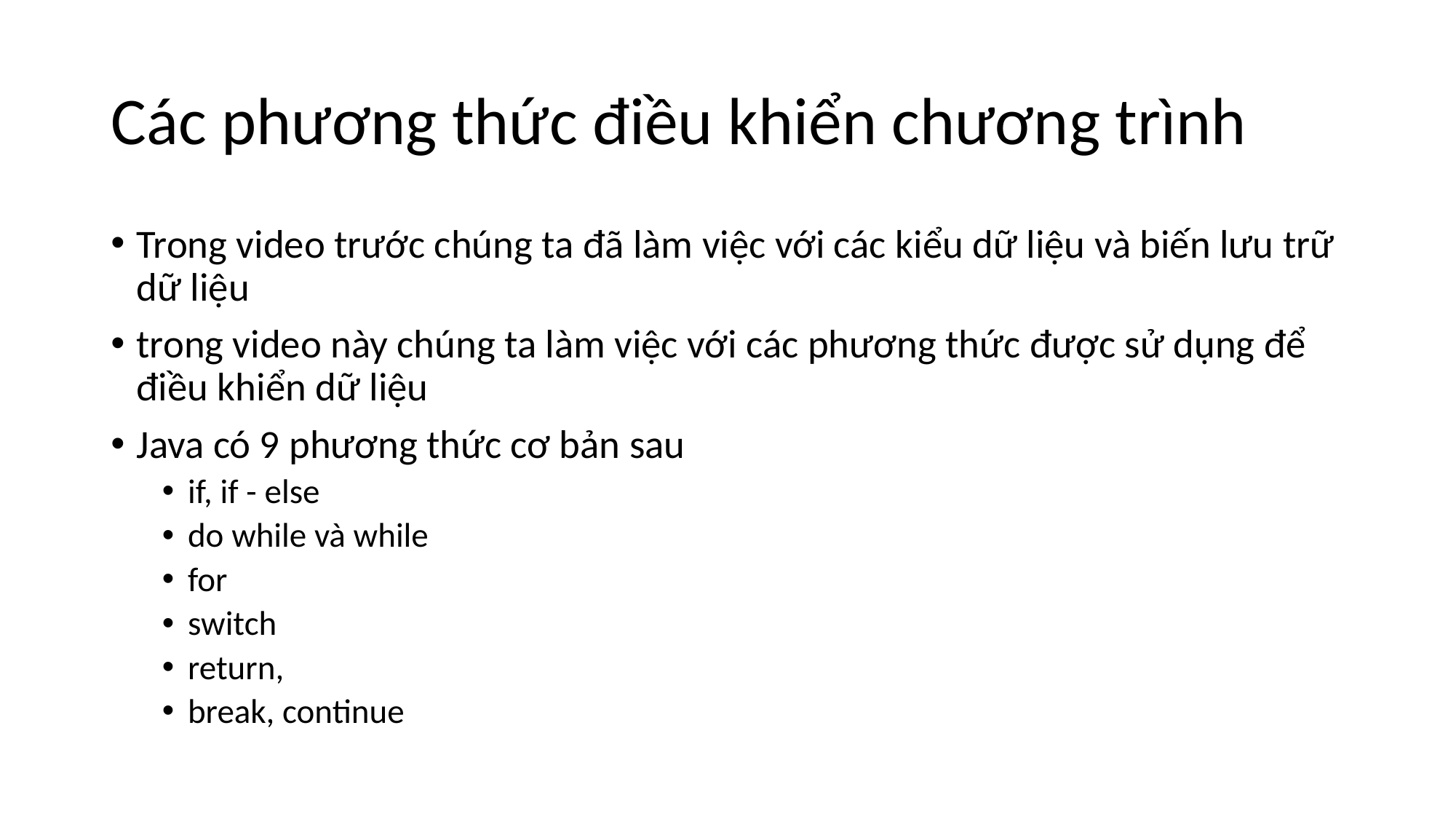

# Các phương thức điều khiển chương trình
Trong video trước chúng ta đã làm việc với các kiểu dữ liệu và biến lưu trữ dữ liệu
trong video này chúng ta làm việc với các phương thức được sử dụng để điều khiển dữ liệu
Java có 9 phương thức cơ bản sau
if, if - else
do while và while
for
switch
return,
break, continue